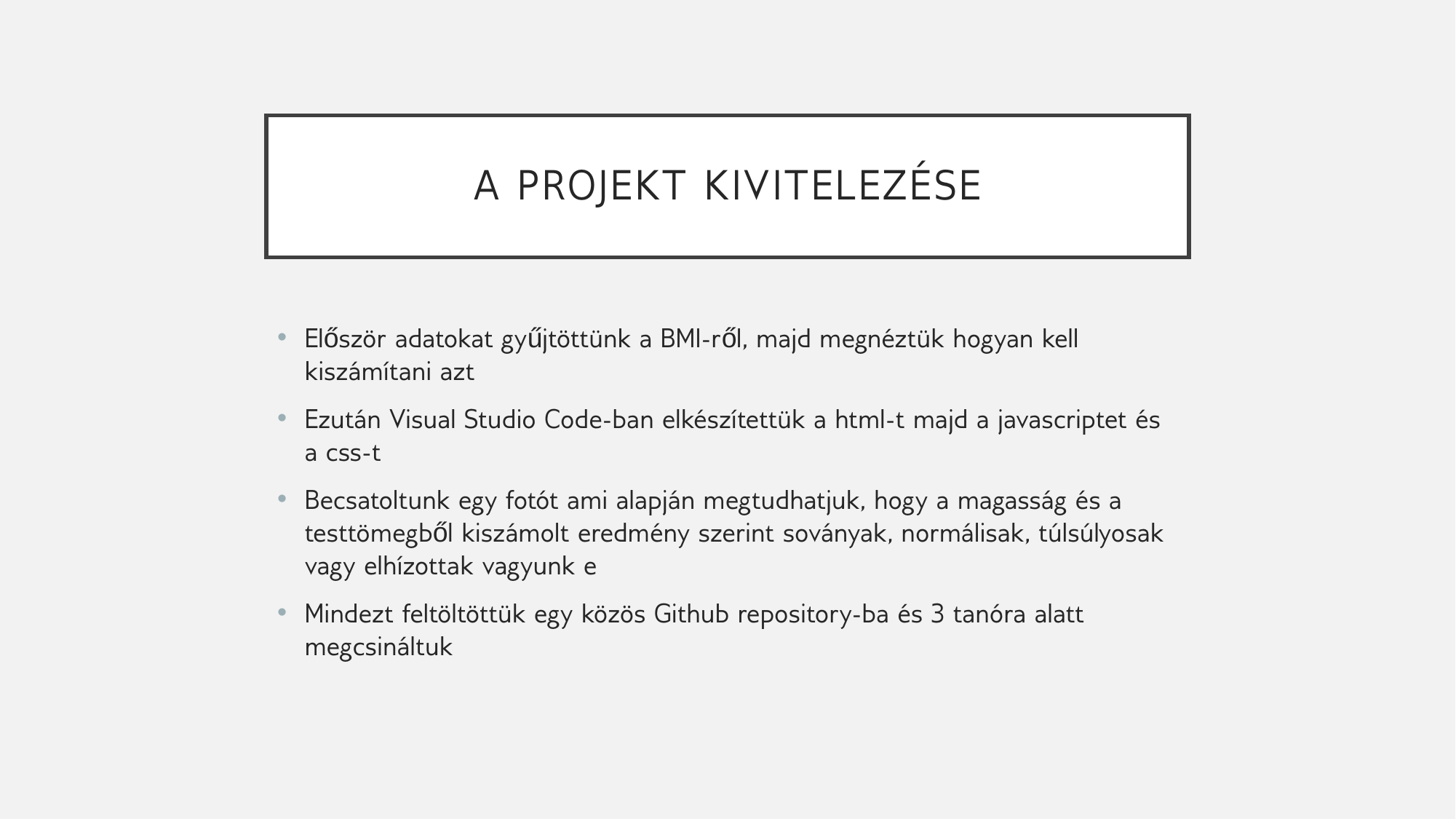

# A projekt kivitelezése
Először adatokat gyűjtöttünk a BMI-ről, majd megnéztük hogyan kell kiszámítani azt
Ezután Visual Studio Code-ban elkészítettük a html-t majd a javascriptet és a css-t
Becsatoltunk egy fotót ami alapján megtudhatjuk, hogy a magasság és a testtömegből kiszámolt eredmény szerint soványak, normálisak, túlsúlyosak vagy elhízottak vagyunk e
Mindezt feltöltöttük egy közös Github repository-ba és 3 tanóra alatt megcsináltuk